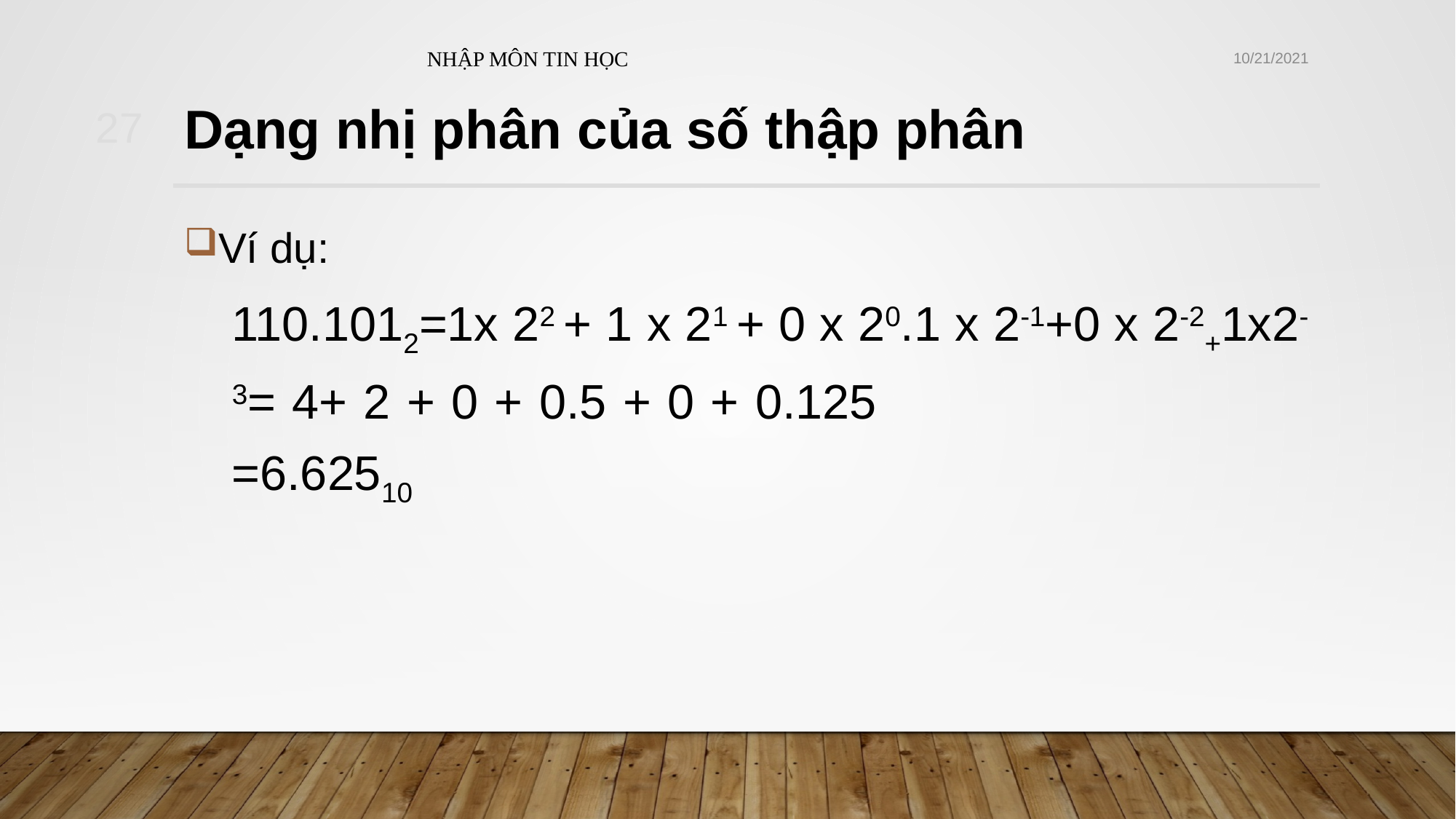

NHẬP MÔN TIN HỌC
10/21/2021
27
# Dạng nhị phân của số thập phân
Ví dụ:
110.1012=1x 22 + 1 x 21 + 0 x 20.1 x 2-1+0 x 2-2+1x2-3= 4+ 2 + 0 + 0.5 + 0 + 0.125    		           =6.62510